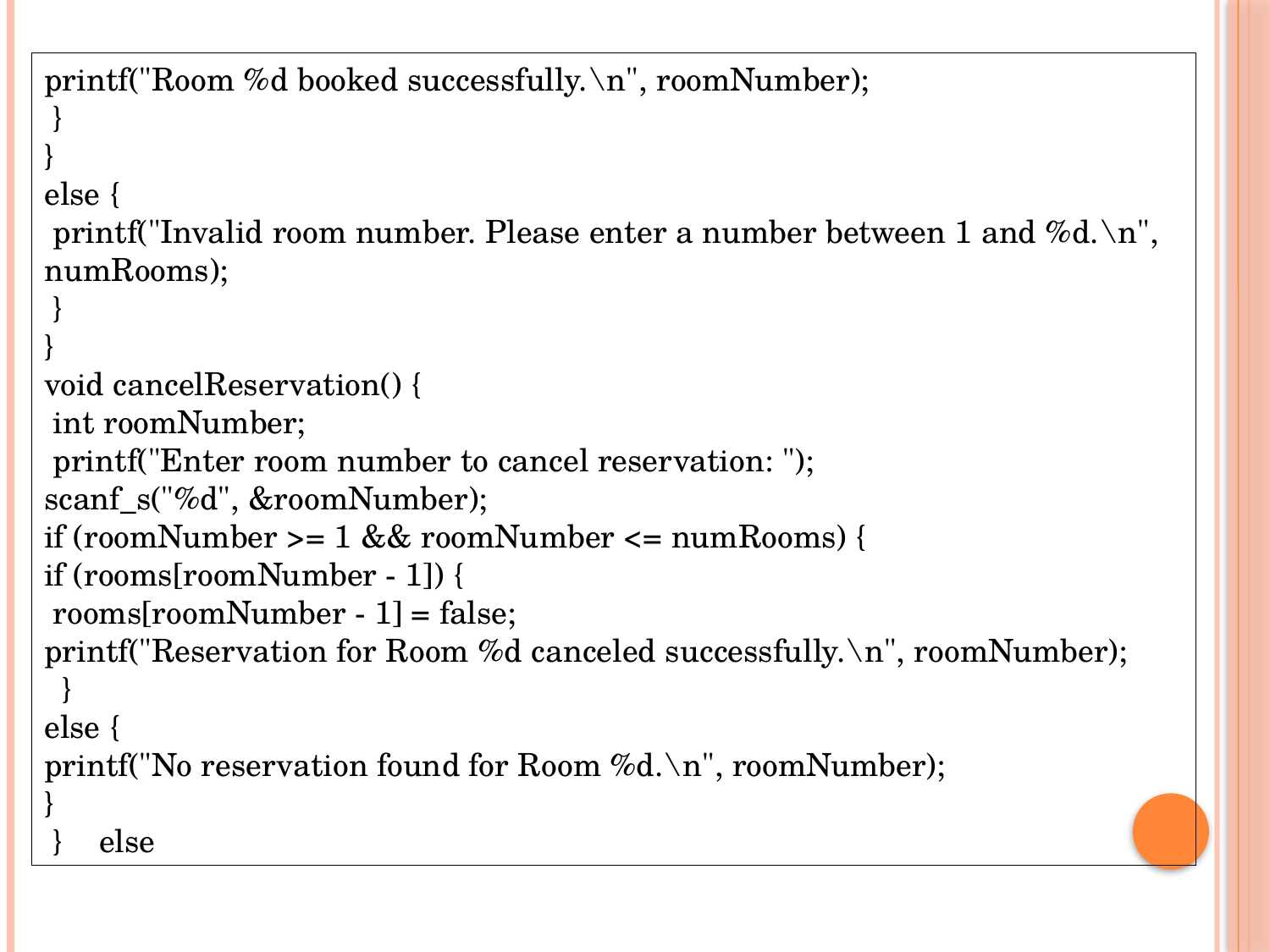

printf("Room %d booked successfully.\n", roomNumber);
 }
}
else {
 printf("Invalid room number. Please enter a number between 1 and %d.\n", numRooms);
 }
}
void cancelReservation() {
 int roomNumber;
 printf("Enter room number to cancel reservation: ");
scanf_s("%d", &roomNumber);
if (roomNumber >= 1 && roomNumber <= numRooms) {
if (rooms[roomNumber - 1]) {
 rooms[roomNumber - 1] = false;
printf("Reservation for Room %d canceled successfully.\n", roomNumber);
  }
else {
printf("No reservation found for Room %d.\n", roomNumber);
}
 }    else